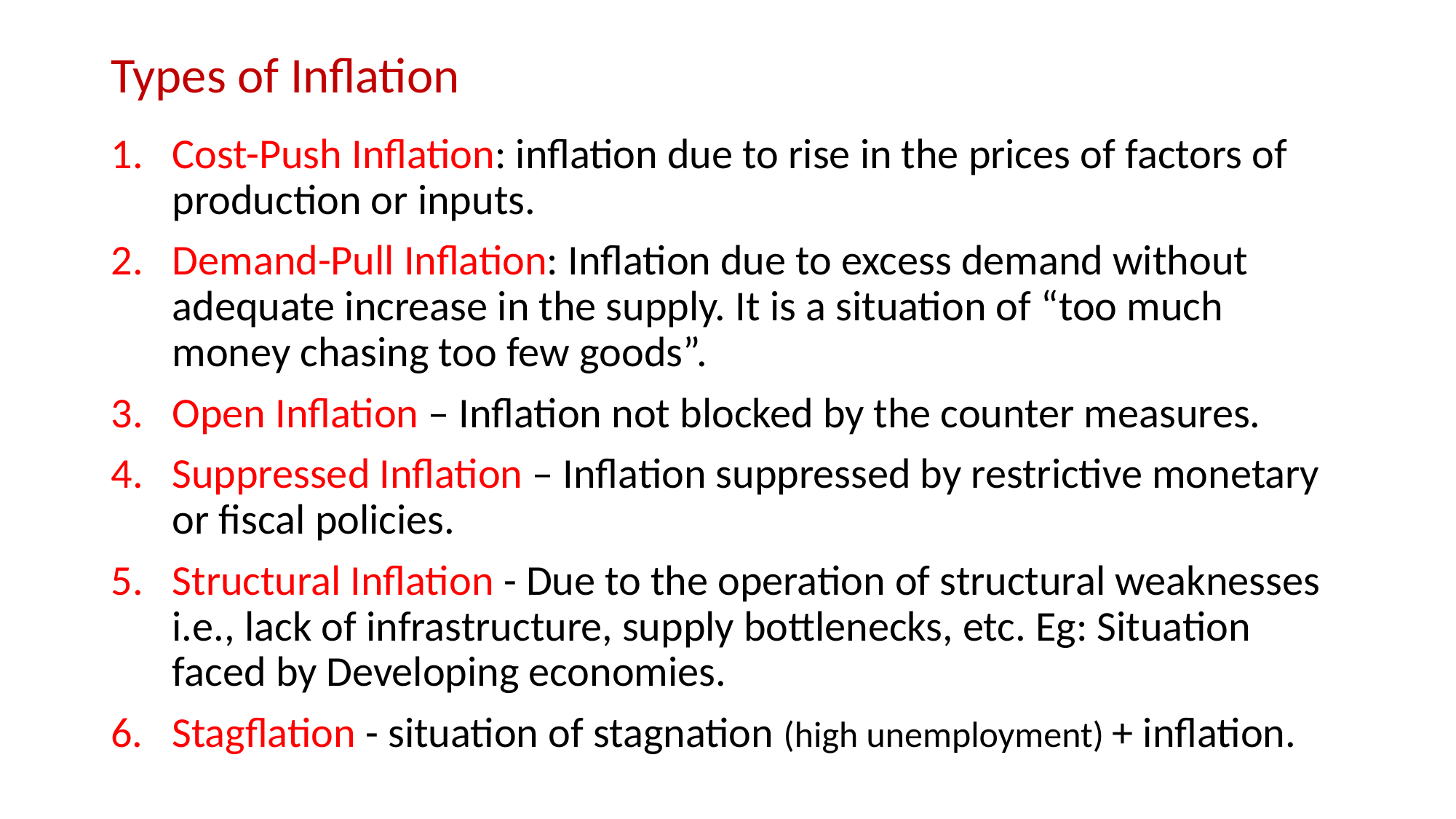

# Types of Inflation
Cost-Push Inflation: inflation due to rise in the prices of factors of production or inputs.
Demand-Pull Inflation: Inflation due to excess demand without adequate increase in the supply. It is a situation of “too much money chasing too few goods”.
Open Inflation – Inflation not blocked by the counter measures.
Suppressed Inflation – Inflation suppressed by restrictive monetary or fiscal policies.
Structural Inflation - Due to the operation of structural weaknesses i.e., lack of infrastructure, supply bottlenecks, etc. Eg: Situation faced by Developing economies.
6.   Stagflation - situation of stagnation (high unemployment) + inflation.